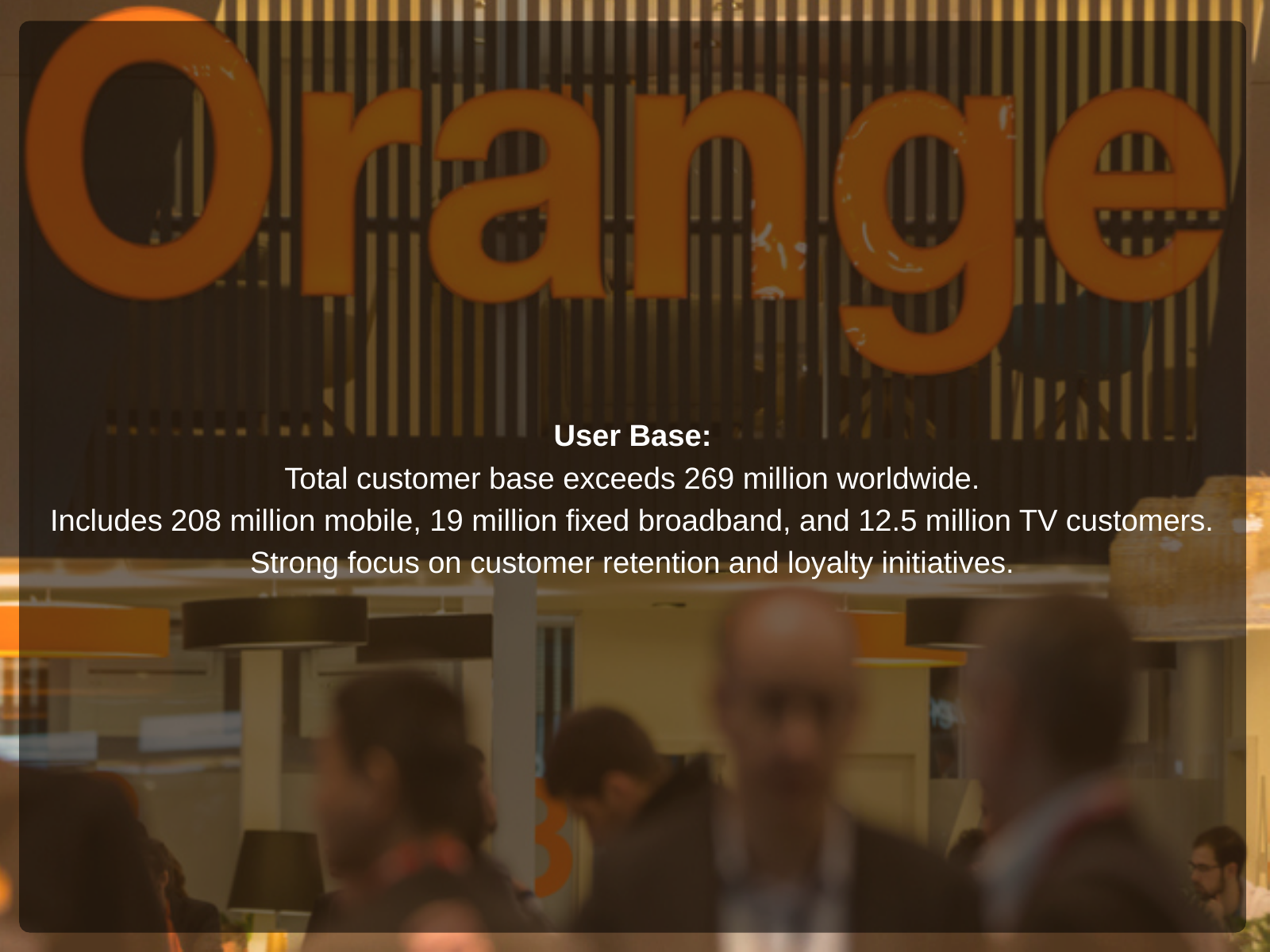

User Base:
Total customer base exceeds 269 million worldwide.
Includes 208 million mobile, 19 million fixed broadband, and 12.5 million TV customers.
Strong focus on customer retention and loyalty initiatives.